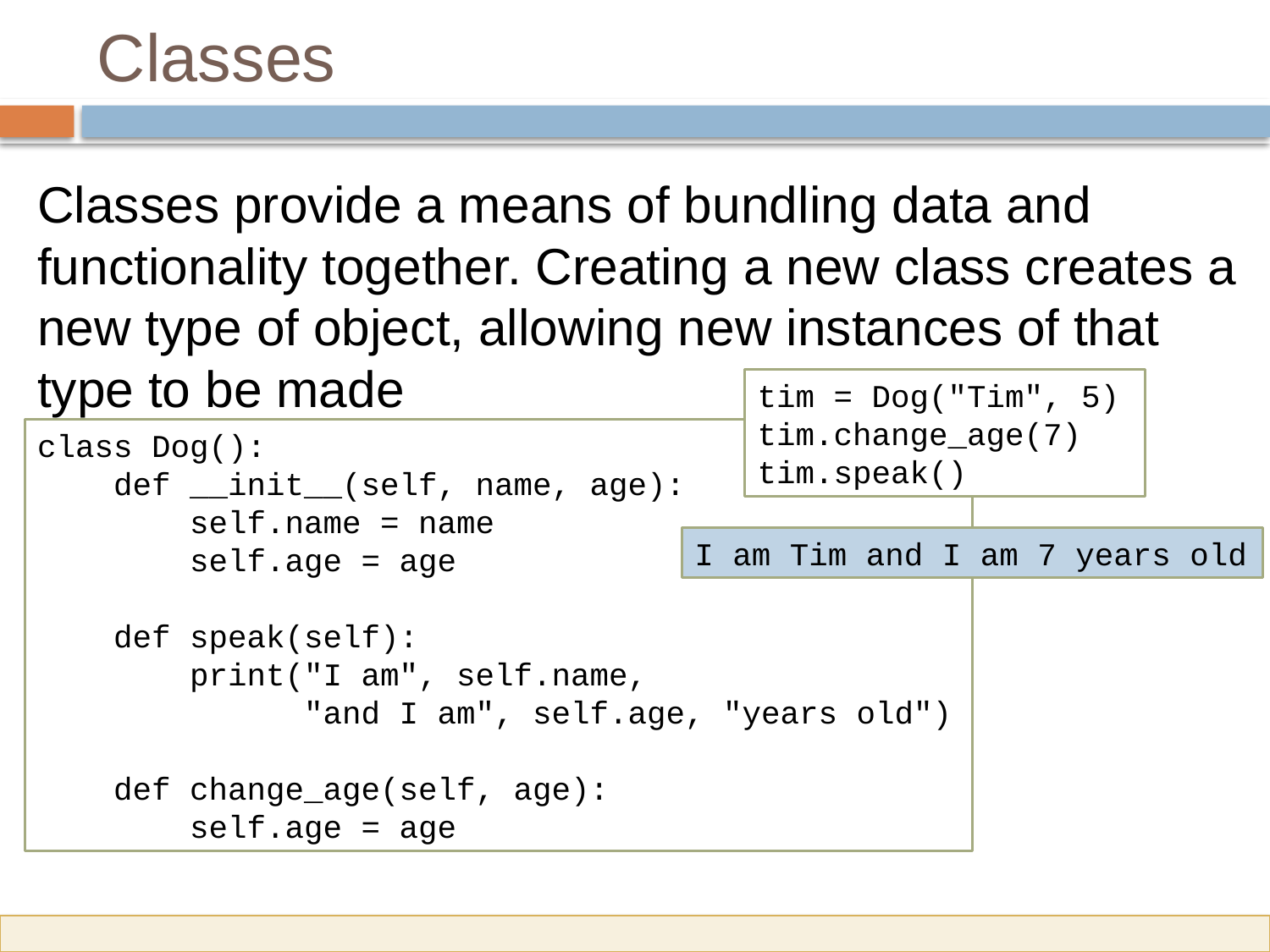

# Classes
Classes provide a means of bundling data and functionality together. Creating a new class creates a new type of object, allowing new instances of that type to be made
tim = Dog("Tim", 5)
tim.change_age(7)
tim.speak()
class Dog():
    def __init__(self, name, age):
        self.name = name
        self.age = age
    def speak(self):
        print("I am", self.name,
              "and I am", self.age, "years old")
    def change_age(self, age):
        self.age = age
I am Tim and I am 7 years old